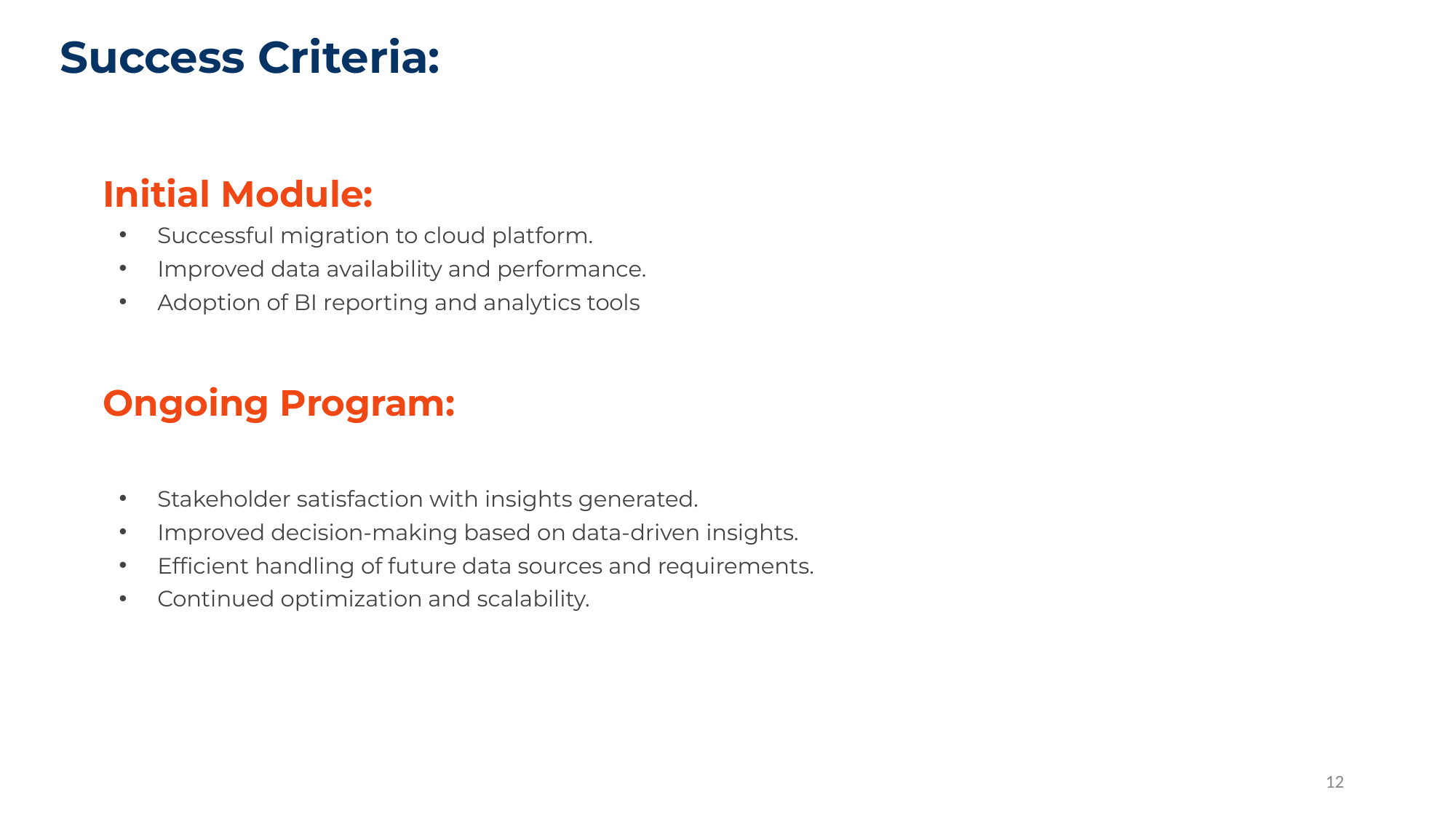

Success Criteria:
Initial Module:
Successful migration to cloud platform.
Improved data availability and performance.
Adoption of BI reporting and analytics tools

Ongoing Program:

Stakeholder satisfaction with insights generated.
Improved decision-making based on data-driven insights.
Efficient handling of future data sources and requirements.
Continued optimization and scalability.

12